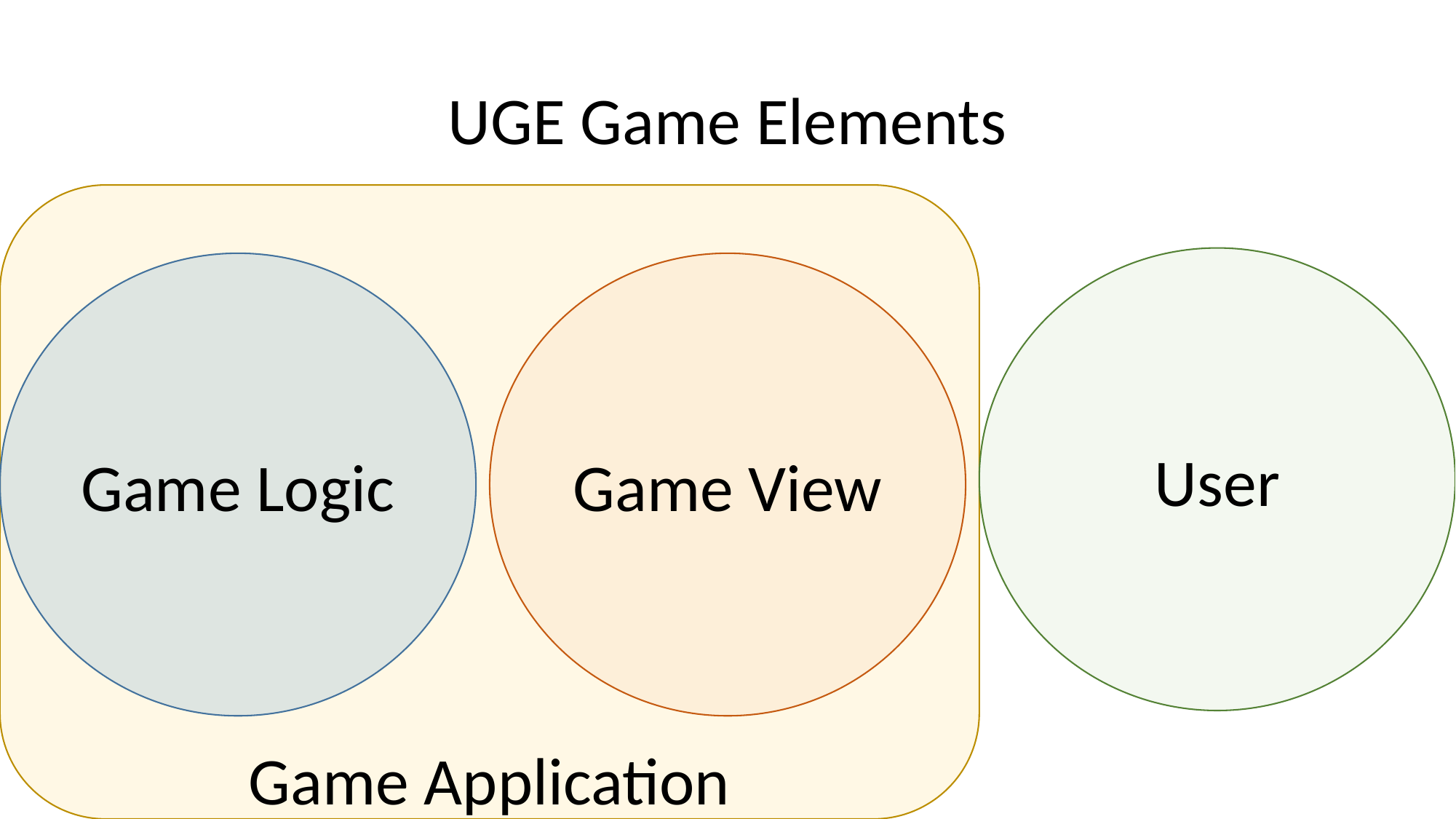

# UGE Game Elements

User
Game Logic
Game View
Game Application